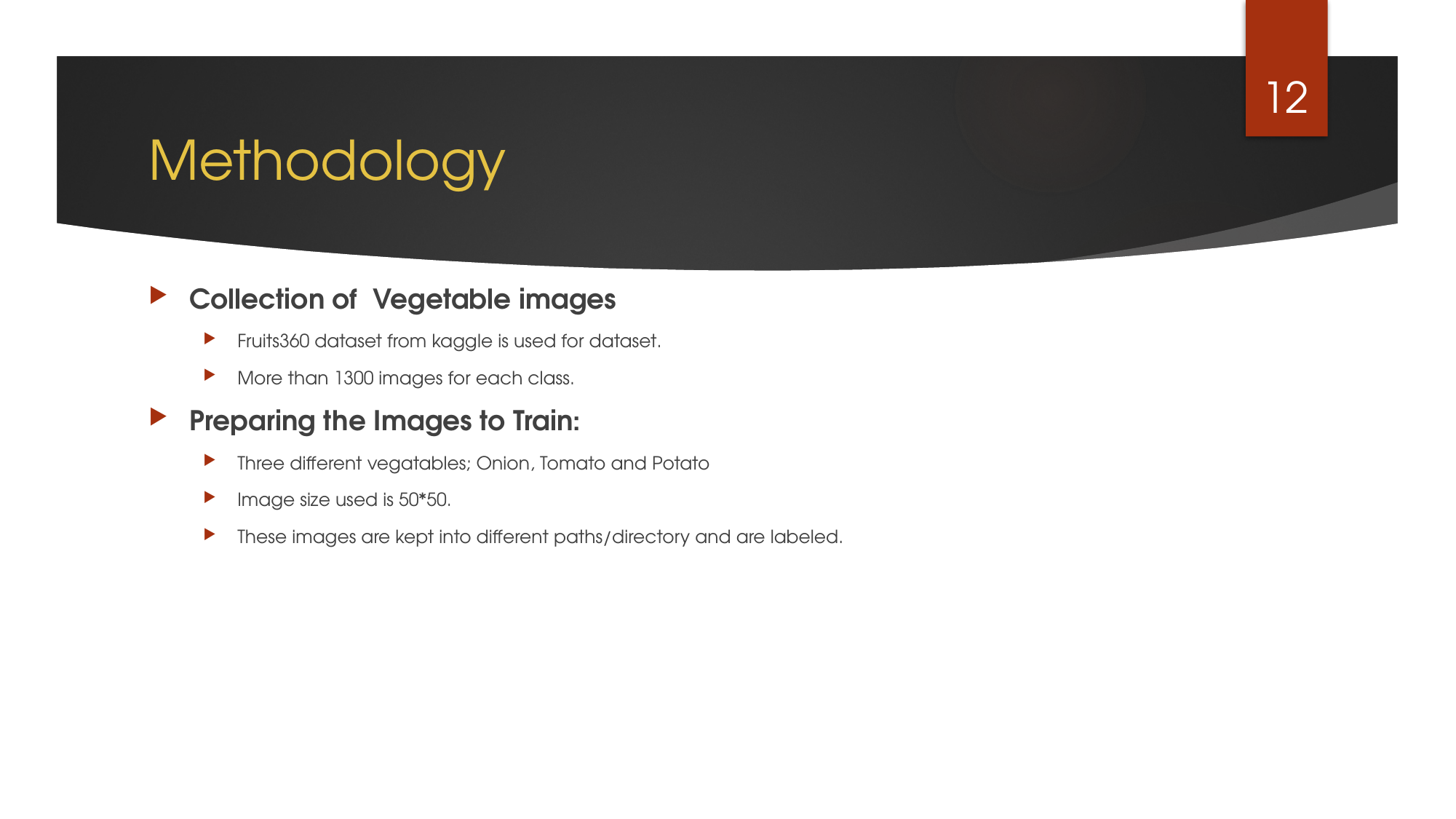

12
# Methodology
Collection of  Vegetable images
Fruits360 dataset from kaggle is used for dataset.
More than 1300 images for each class.
Preparing the Images to Train:
Three different vegatables; Onion, Tomato and Potato
Image size used is 50*50.
These images are kept into different paths/directory and are labeled.